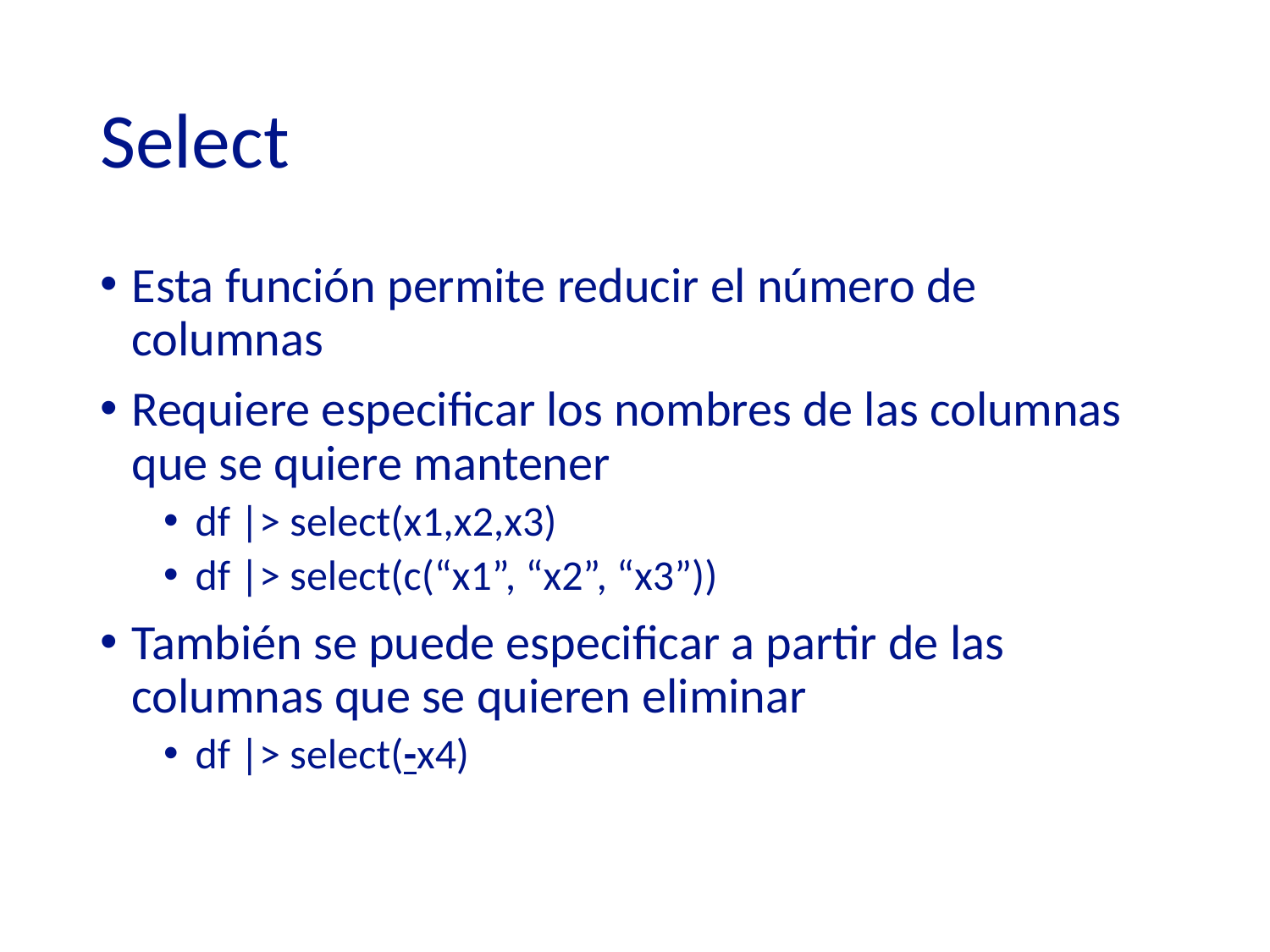

# Select
Esta función permite reducir el número de columnas
Requiere especificar los nombres de las columnas que se quiere mantener
df |> select(x1,x2,x3)
df |> select(c(“x1”, “x2”, “x3”))
También se puede especificar a partir de las columnas que se quieren eliminar
df |> select(-x4)